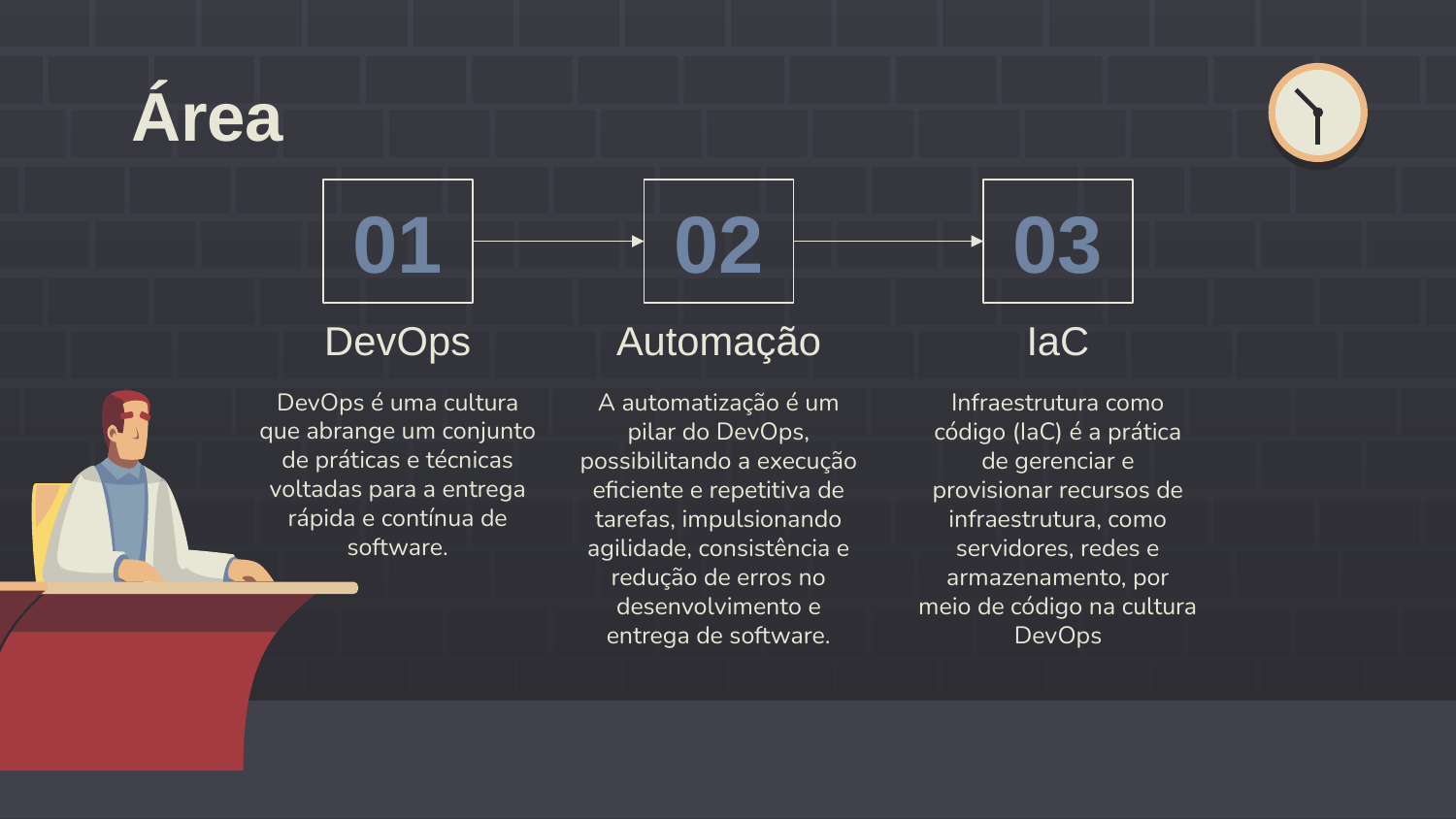

# Área

01
02
03
DevOps
Automação
IaC
A automatização é um pilar do DevOps, possibilitando a execução eficiente e repetitiva de tarefas, impulsionando agilidade, consistência e redução de erros no desenvolvimento e entrega de software.
Infraestrutura como código (IaC) é a prática de gerenciar e provisionar recursos de infraestrutura, como servidores, redes e armazenamento, por meio de código na cultura DevOps
DevOps é uma cultura que abrange um conjunto de práticas e técnicas voltadas para a entrega rápida e contínua de software.